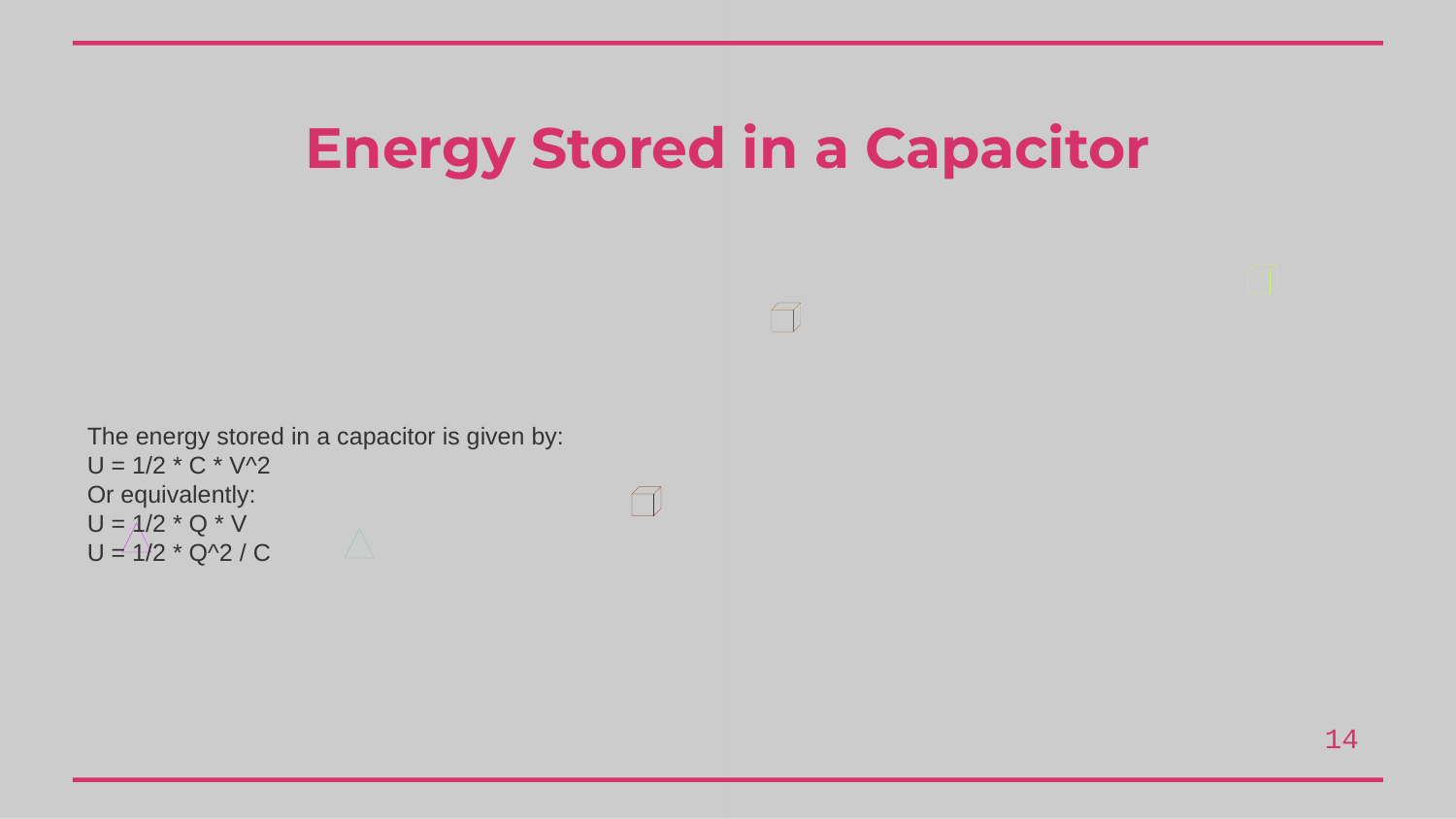

Energy Stored in a Capacitor
The energy stored in a capacitor is given by:
U = 1/2 * C * V^2
Or equivalently:
U = 1/2 * Q * V
U = 1/2 * Q^2 / C

14